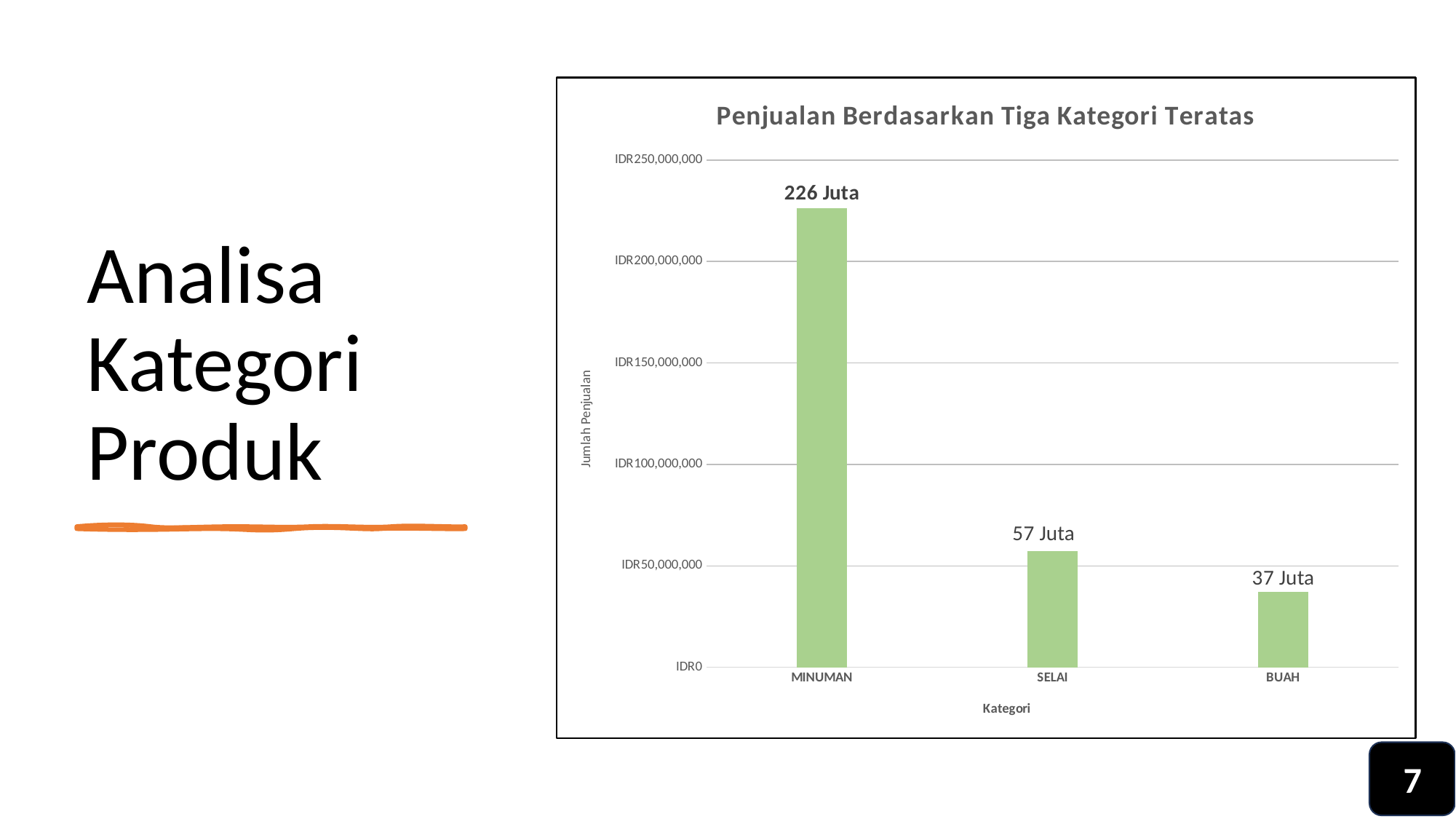

# Analisa Kategori Produk

### Chart: Penjualan Berdasarkan Tiga Kategori Teratas

| Category |  |
|---|---|
| MINUMAN | 226360000.0 |
| SELAI | 57400000.0 |
| BUAH | 37125000.0 |

7